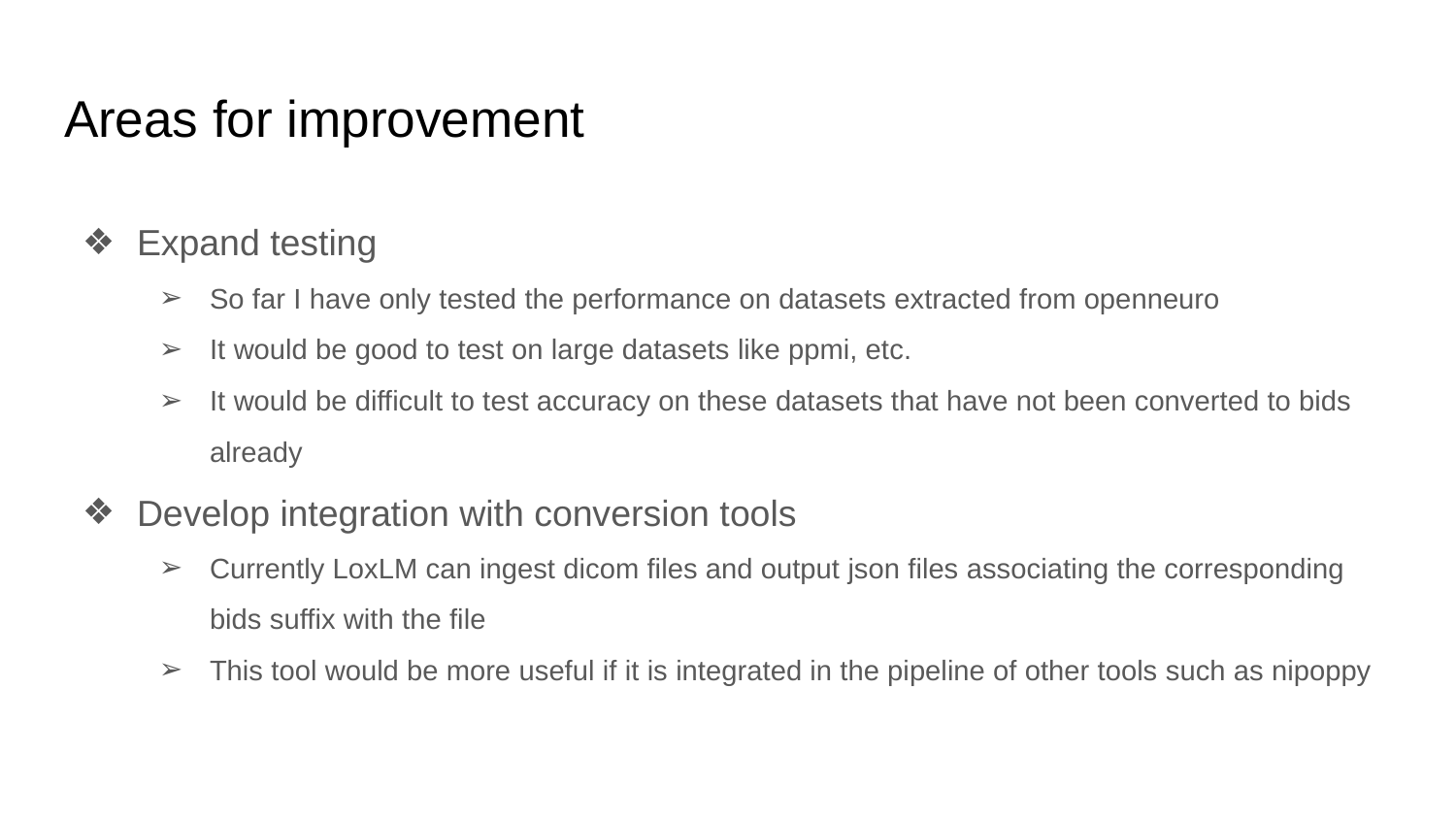

# Areas for improvement
Expand testing
So far I have only tested the performance on datasets extracted from openneuro
It would be good to test on large datasets like ppmi, etc.
It would be difficult to test accuracy on these datasets that have not been converted to bids already
Develop integration with conversion tools
Currently LoxLM can ingest dicom files and output json files associating the corresponding bids suffix with the file
This tool would be more useful if it is integrated in the pipeline of other tools such as nipoppy